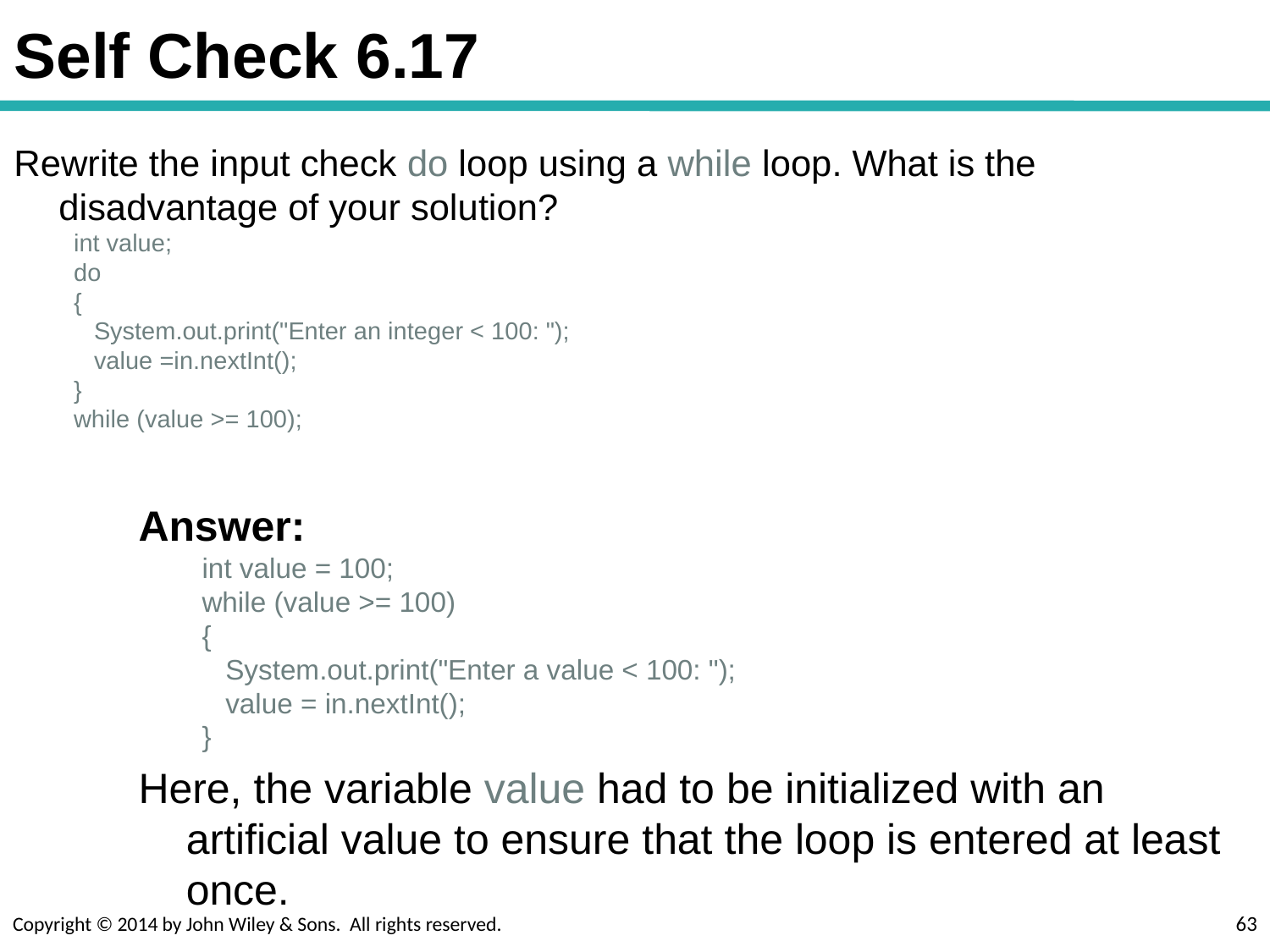

# Self Check 6.17
Rewrite the input check do loop using a while loop. What is the disadvantage of your solution?
int value;
do
{
   System.out.print("Enter an integer < 100: ");
   value =in.nextInt();
}
while (value >= 100);

Answer:
int value = 100;
while (value >= 100)
{
   System.out.print("Enter a value < 100: ");
   value = in.nextInt();
}
Here, the variable value had to be initialized with an artificial value to ensure that the loop is entered at least once.